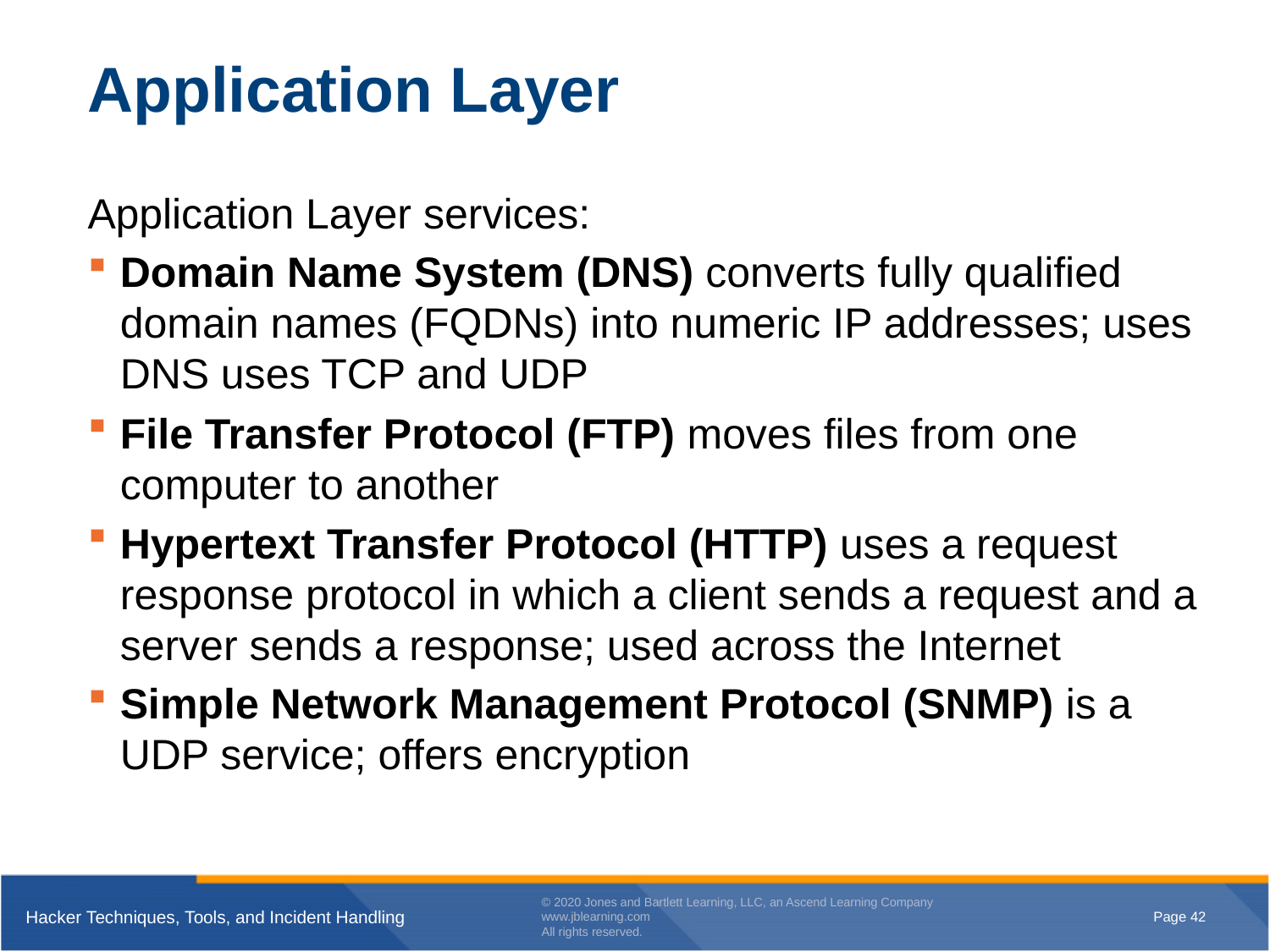

# Application Layer
Application Layer services:
Domain Name System (DNS) converts fully qualified domain names (FQDNs) into numeric IP addresses; uses DNS uses TCP and UDP
File Transfer Protocol (FTP) moves files from one computer to another
Hypertext Transfer Protocol (HTTP) uses a request response protocol in which a client sends a request and a server sends a response; used across the Internet
Simple Network Management Protocol (SNMP) is a UDP service; offers encryption